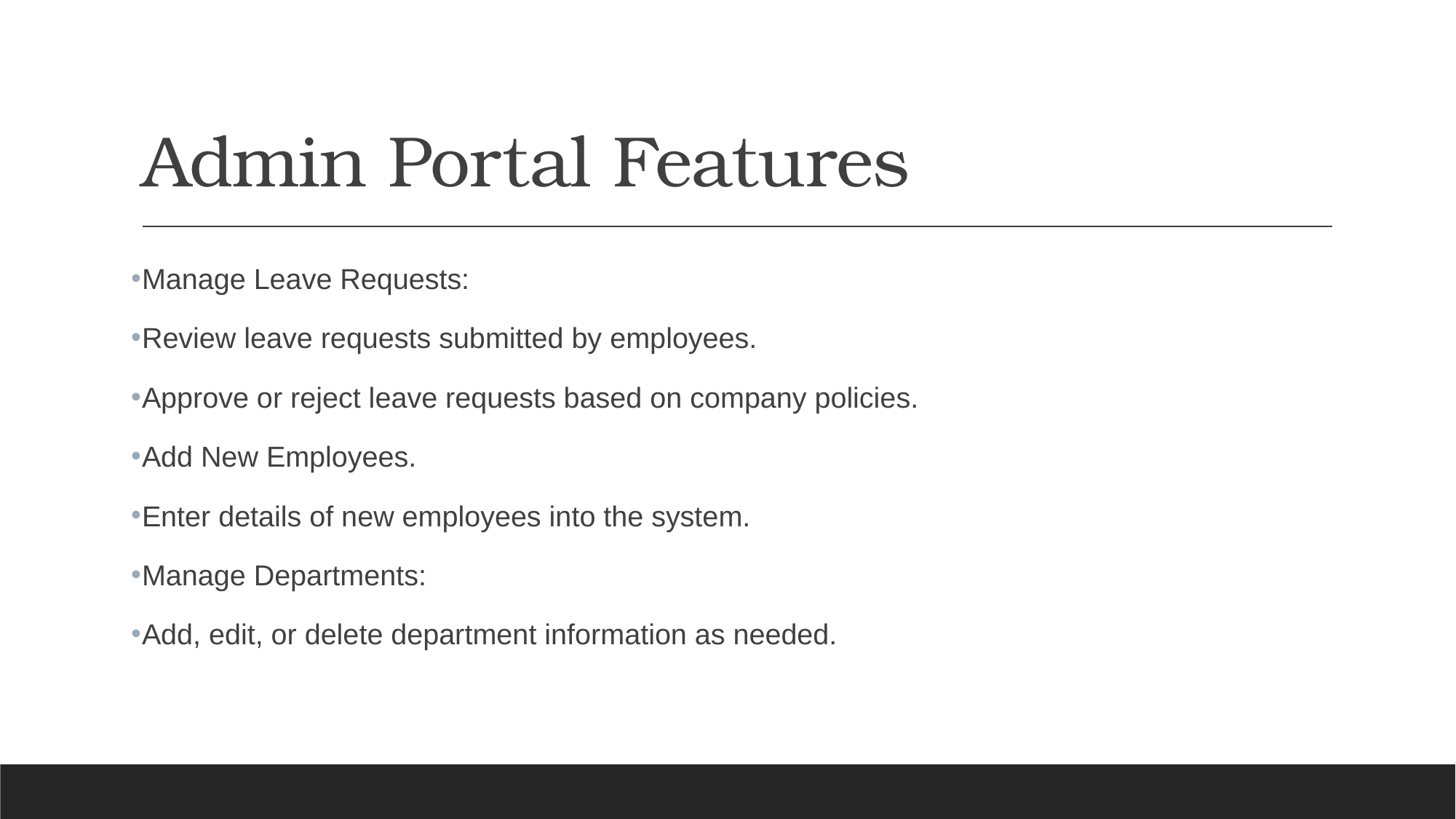

# Admin Portal Features
Manage Leave Requests:
Review leave requests submitted by employees.
Approve or reject leave requests based on company policies.
Add New Employees.
Enter details of new employees into the system.
Manage Departments:
Add, edit, or delete department information as needed.